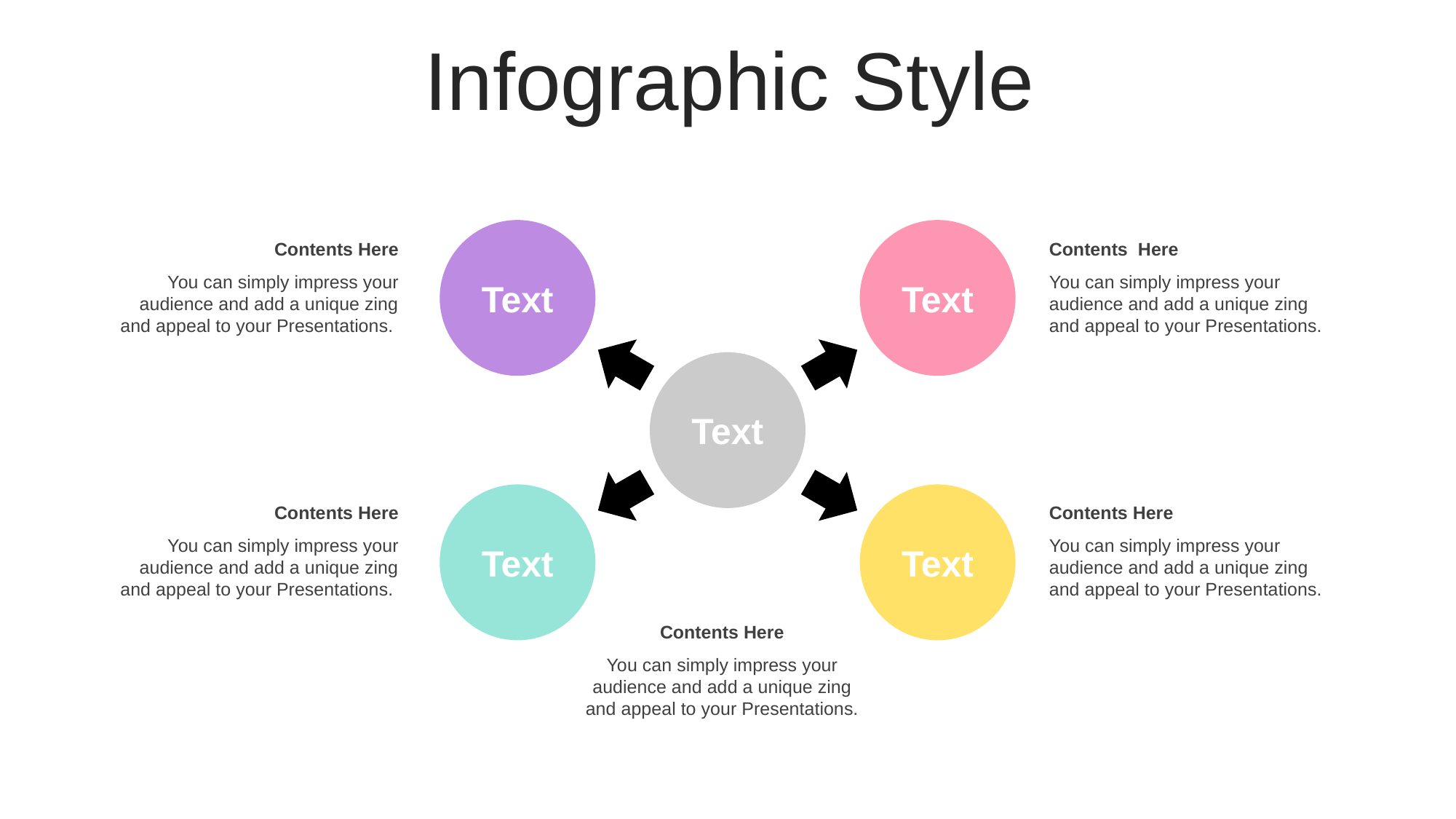

Infographic Style
Text
Text
Text
Text

Text

Contents Here
You can simply impress your audience and add a unique zing and appeal to your Presentations.
Contents  Here
You can simply impress your audience and add a unique zing and appeal to your Presentations.
Contents Here
You can simply impress your audience and add a unique zing and appeal to your Presentations.
Contents Here
You can simply impress your audience and add a unique zing and appeal to your Presentations.
Contents Here
You can simply impress your audience and add a unique zing and appeal to your Presentations.